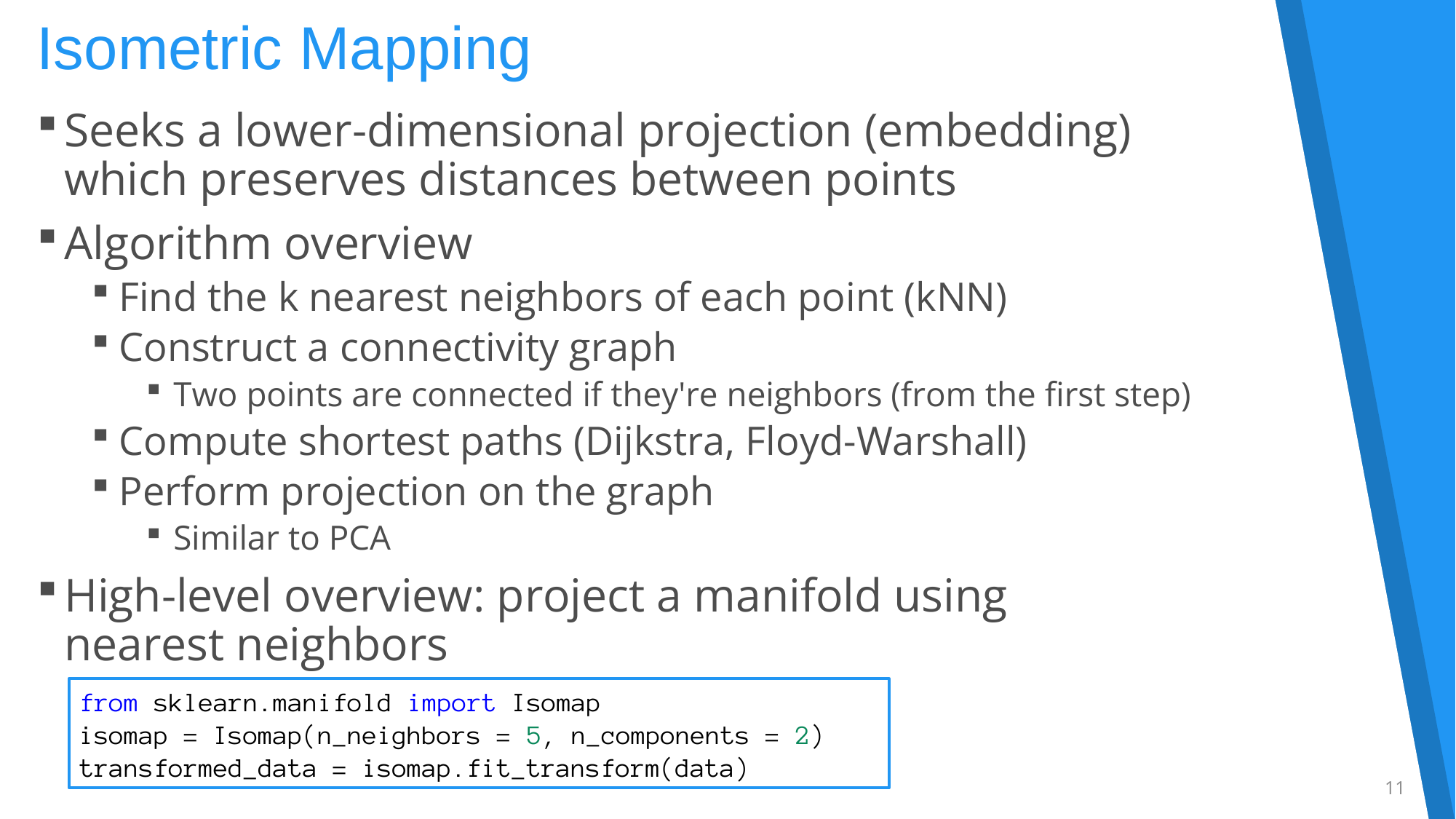

# Isometric Mapping
Seeks a lower-dimensional projection (embedding)
which preserves distances between points
Algorithm overview
Find the k nearest neighbors of each point (kNN)
Construct a connectivity graph
Two points are connected if they're neighbors (from the first step)
Compute shortest paths (Dijkstra, Floyd-Warshall)
Perform projection on the graph
Similar to PCA
High-level overview: project a manifold using
nearest neighbors
from sklearn.manifold import Isomap
isomap = Isomap(n_neighbors = 5, n_components = 2)
transformed_data = isomap.fit_transform(data)
11